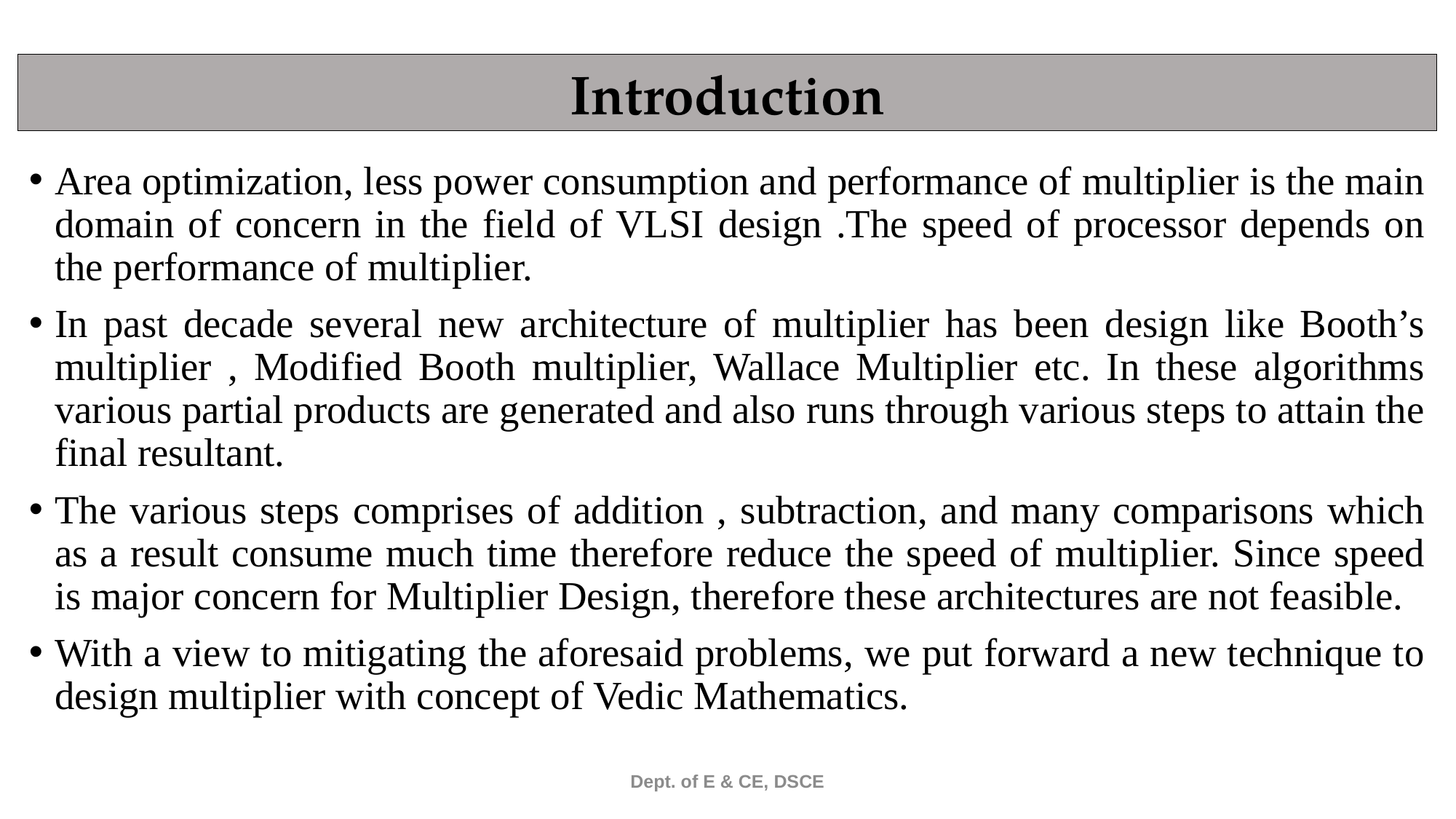

Introduction
Area optimization, less power consumption and performance of multiplier is the main domain of concern in the field of VLSI design .The speed of processor depends on the performance of multiplier.
In past decade several new architecture of multiplier has been design like Booth’s multiplier , Modified Booth multiplier, Wallace Multiplier etc. In these algorithms various partial products are generated and also runs through various steps to attain the final resultant.
The various steps comprises of addition , subtraction, and many comparisons which as a result consume much time therefore reduce the speed of multiplier. Since speed is major concern for Multiplier Design, therefore these architectures are not feasible.
With a view to mitigating the aforesaid problems, we put forward a new technique to design multiplier with concept of Vedic Mathematics.

Dept. of E & CE, DSCE
3